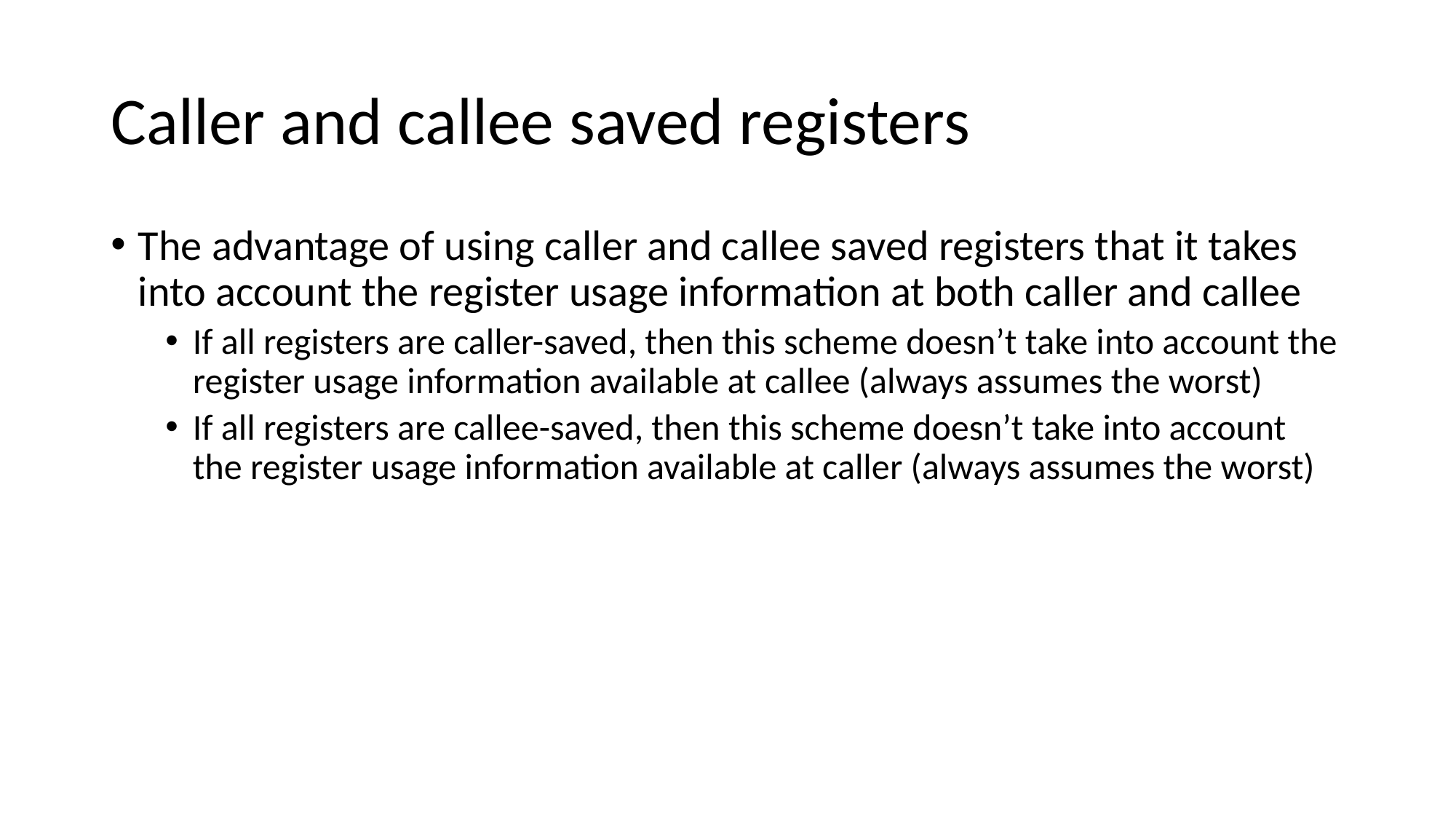

# Caller and callee saved registers
The advantage of using caller and callee saved registers that it takes into account the register usage information at both caller and callee
If all registers are caller-saved, then this scheme doesn’t take into account the register usage information available at callee (always assumes the worst)
If all registers are callee-saved, then this scheme doesn’t take into account the register usage information available at caller (always assumes the worst)